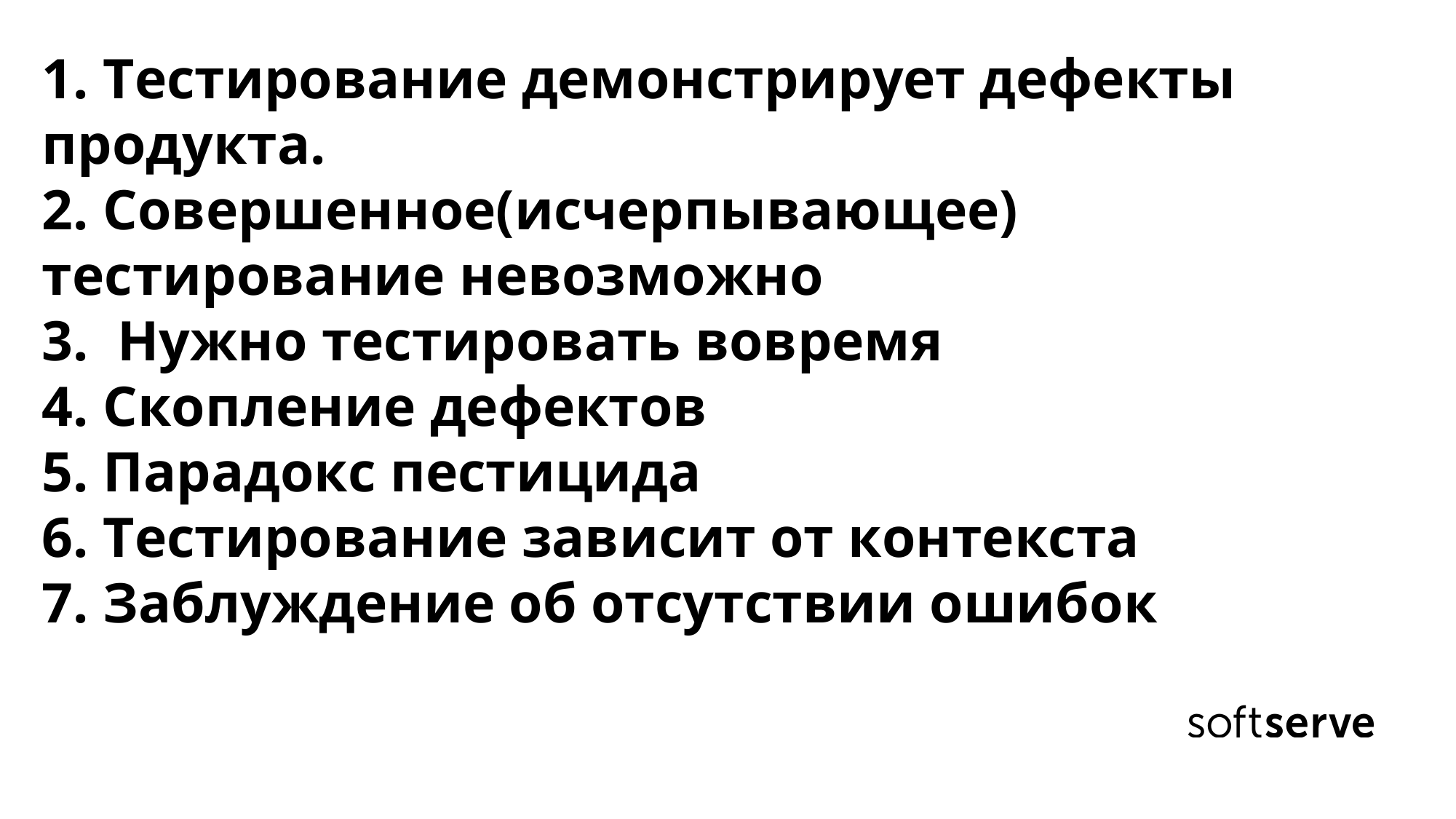

1. Тестирование демонстрирует дефекты продукта.
2. Совершенное(исчерпывающее) тестирование невозможно
3.  Нужно тестировать вовремя
4. Скопление дефектов
5. Парадокс пестицида
6. Тестирование зависит от контекста
7. Заблуждение об отсутствии ошибок